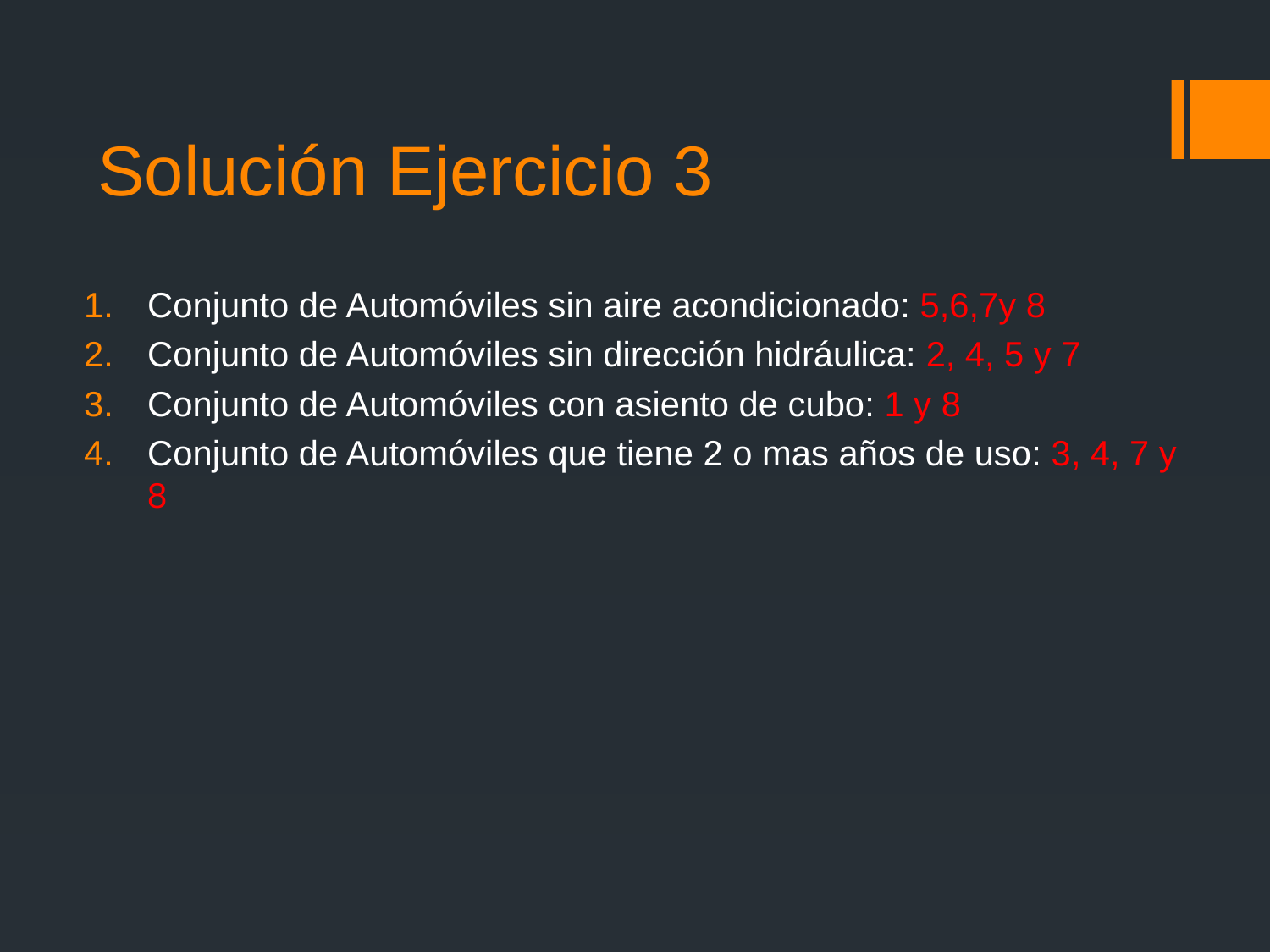

# Solución Ejercicio 3
Conjunto de Automóviles sin aire acondicionado: 5,6,7y 8
Conjunto de Automóviles sin dirección hidráulica: 2, 4, 5 y 7
Conjunto de Automóviles con asiento de cubo: 1 y 8
Conjunto de Automóviles que tiene 2 o mas años de uso: 3, 4, 7 y 8